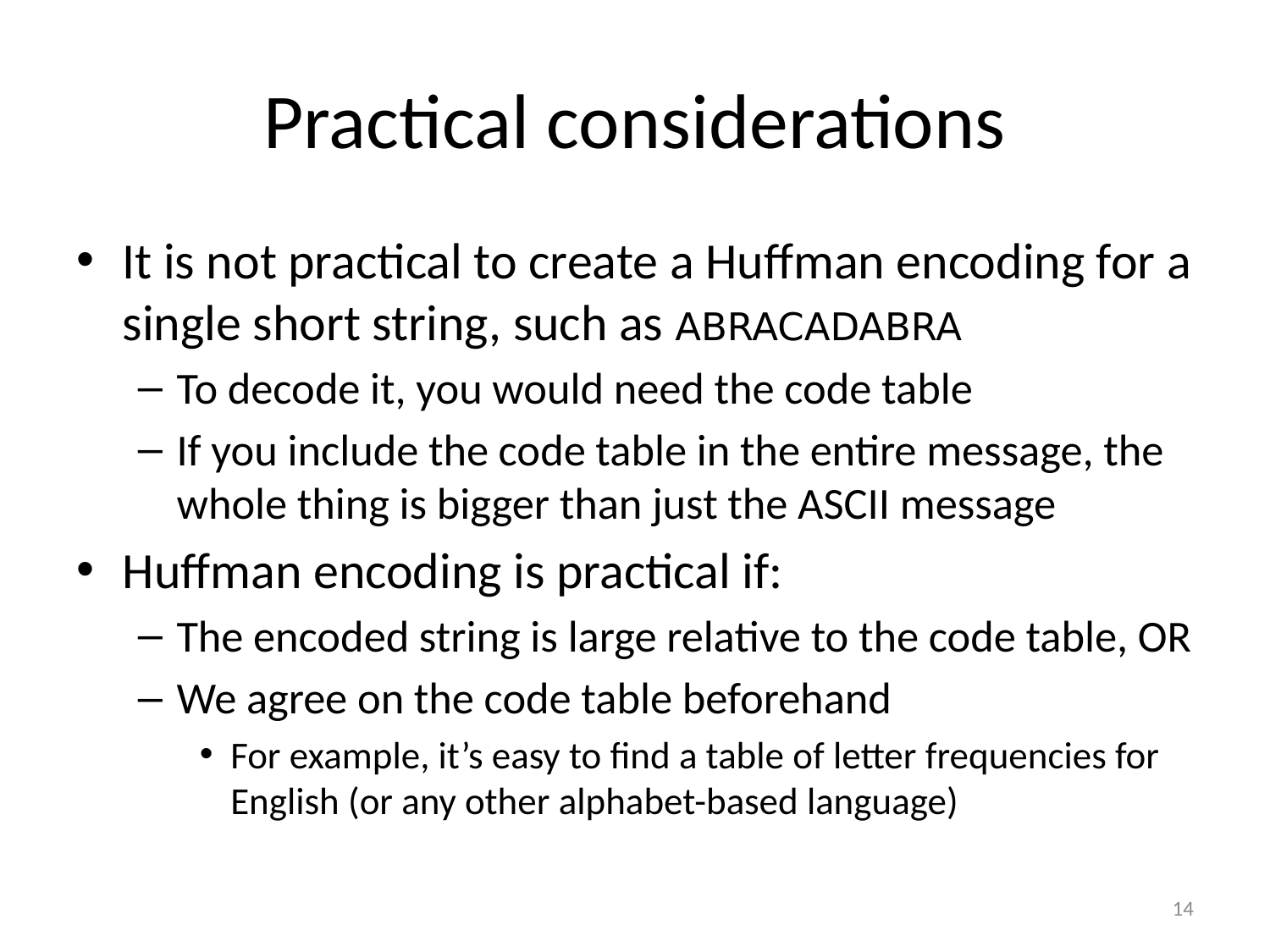

# Practical considerations
It is not practical to create a Huffman encoding for a single short string, such as ABRACADABRA
To decode it, you would need the code table
If you include the code table in the entire message, the whole thing is bigger than just the ASCII message
Huffman encoding is practical if:
The encoded string is large relative to the code table, OR
We agree on the code table beforehand
For example, it’s easy to find a table of letter frequencies for English (or any other alphabet-based language)
14